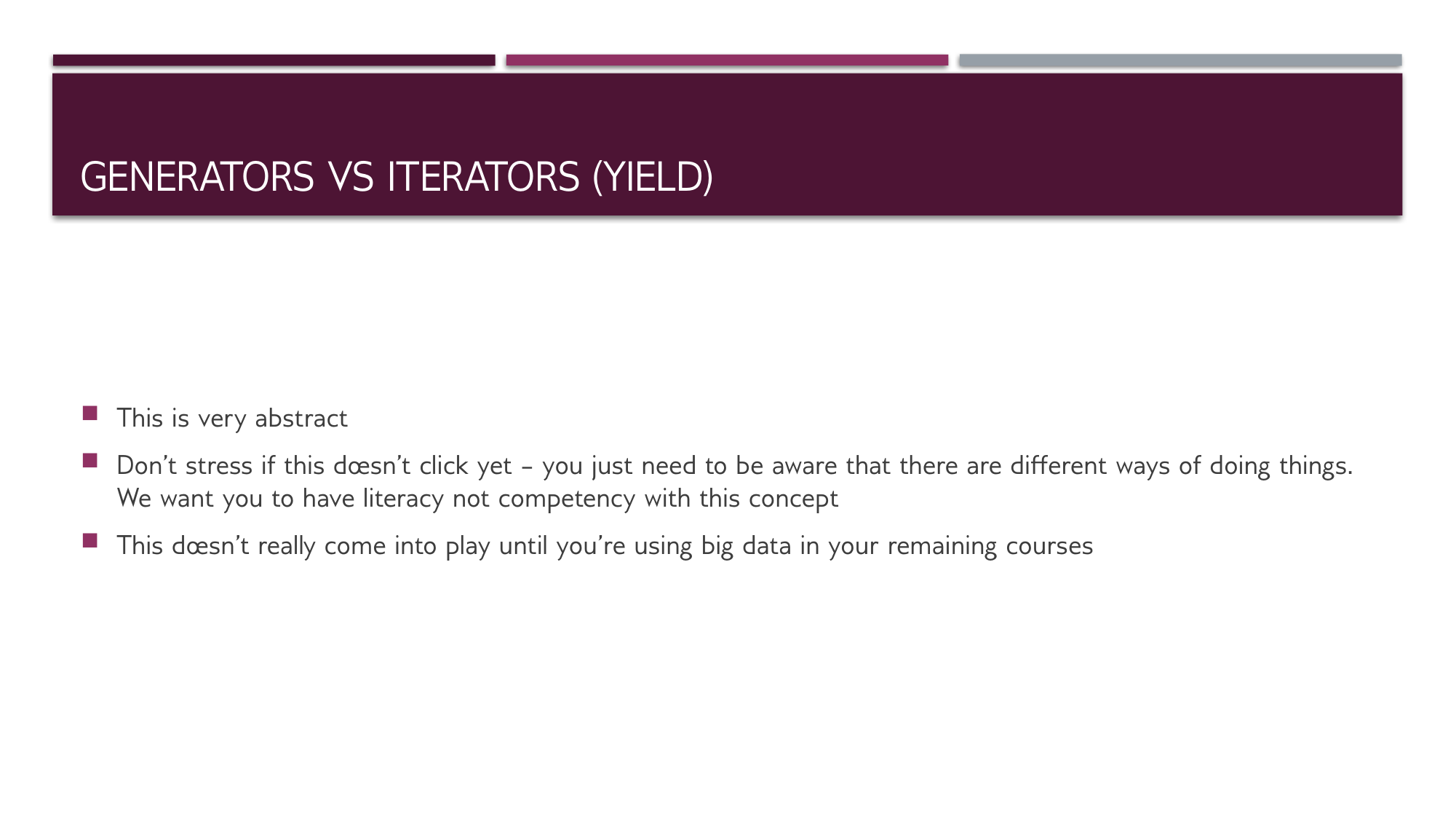

# Generators vs Iterators (yield)
This is very abstract
Don’t stress if this doesn’t click yet – you just need to be aware that there are different ways of doing things. We want you to have literacy not competency with this concept
This doesn’t really come into play until you’re using big data in your remaining courses